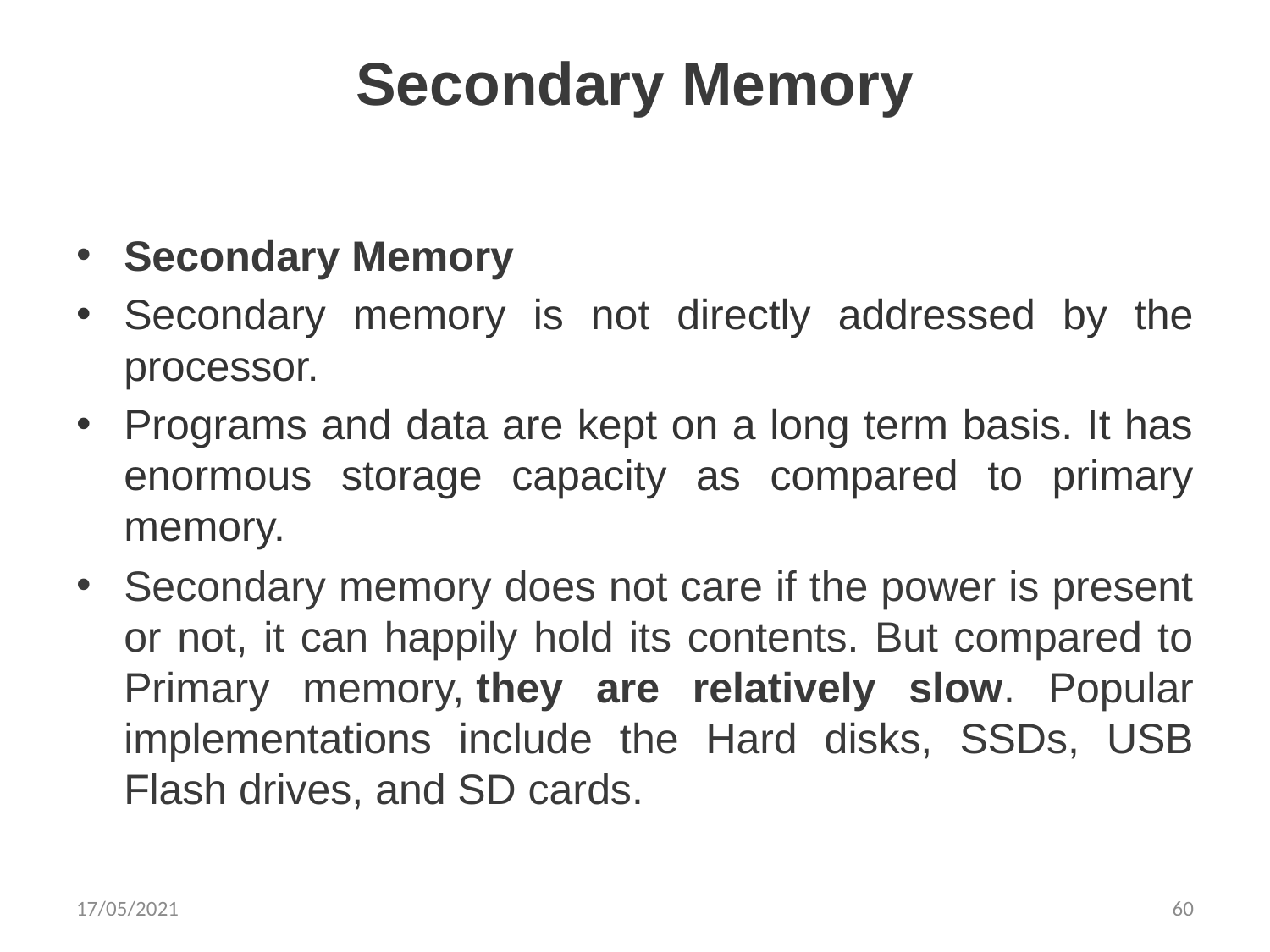

# Secondary Memory
Secondary Memory
Secondary memory is not directly addressed by the processor.
Programs and data are kept on a long term basis. It has enormous storage capacity as compared to primary memory.
Secondary memory does not care if the power is present or not, it can happily hold its contents. But compared to Primary memory, they are relatively slow. Popular implementations include the Hard disks, SSDs, USB Flash drives, and SD cards.

17/05/2021

60